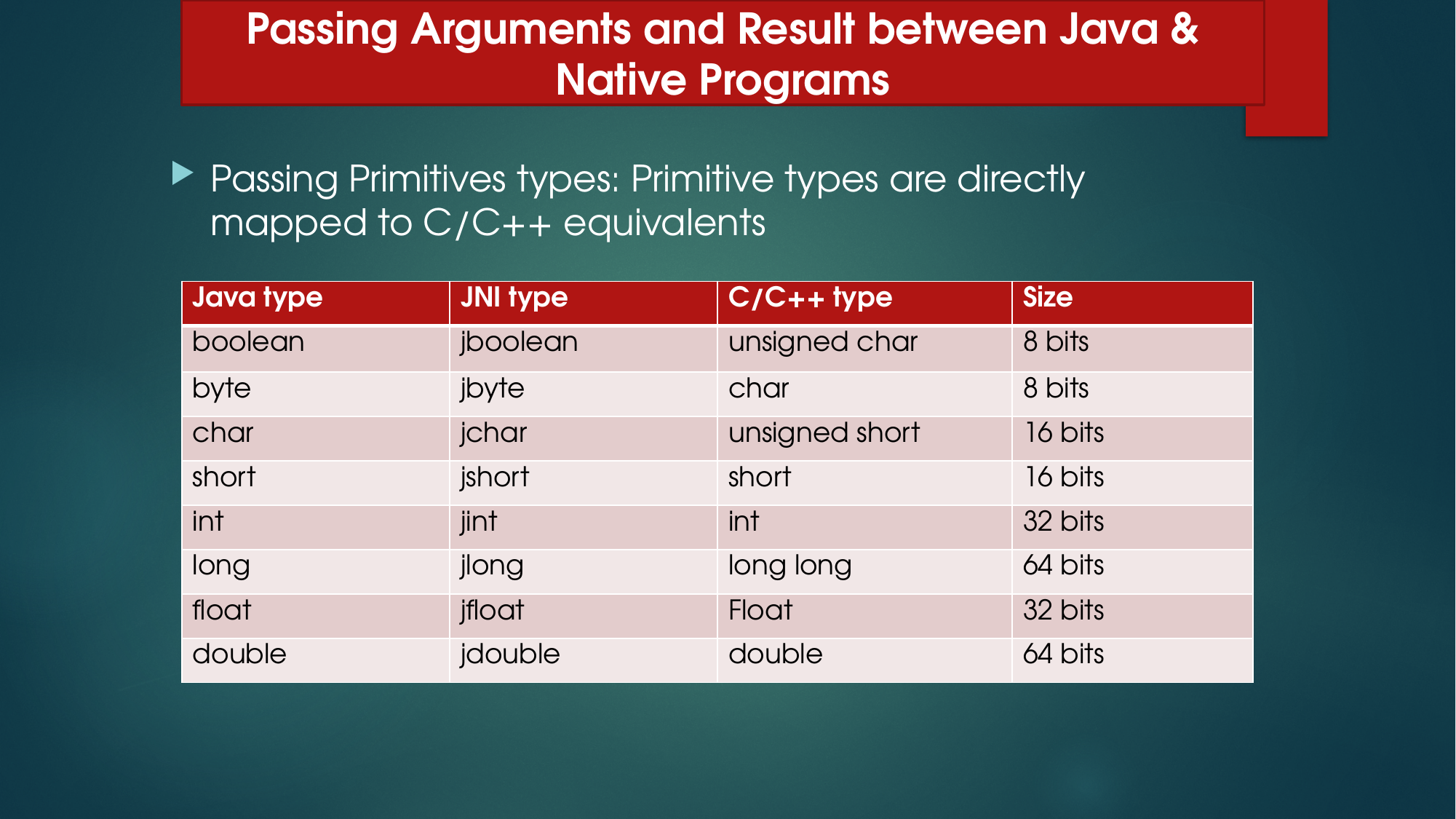

Passing Arguments and Result between Java & Native Programs

Passing Primitives types: Primitive types are directly mapped to C/C++ equivalents

| Java type | JNI type | C/C++ type | Size |
| --- | --- | --- | --- |
| boolean | jboolean | unsigned char | 8 bits |
| byte | jbyte | char | 8 bits |
| char | jchar | unsigned short | 16 bits |
| short | jshort | short | 16 bits |
| int | jint | int | 32 bits |
| long | jlong | long long | 64 bits |
| float | jfloat | Float | 32 bits |
| double | jdouble | double | 64 bits |